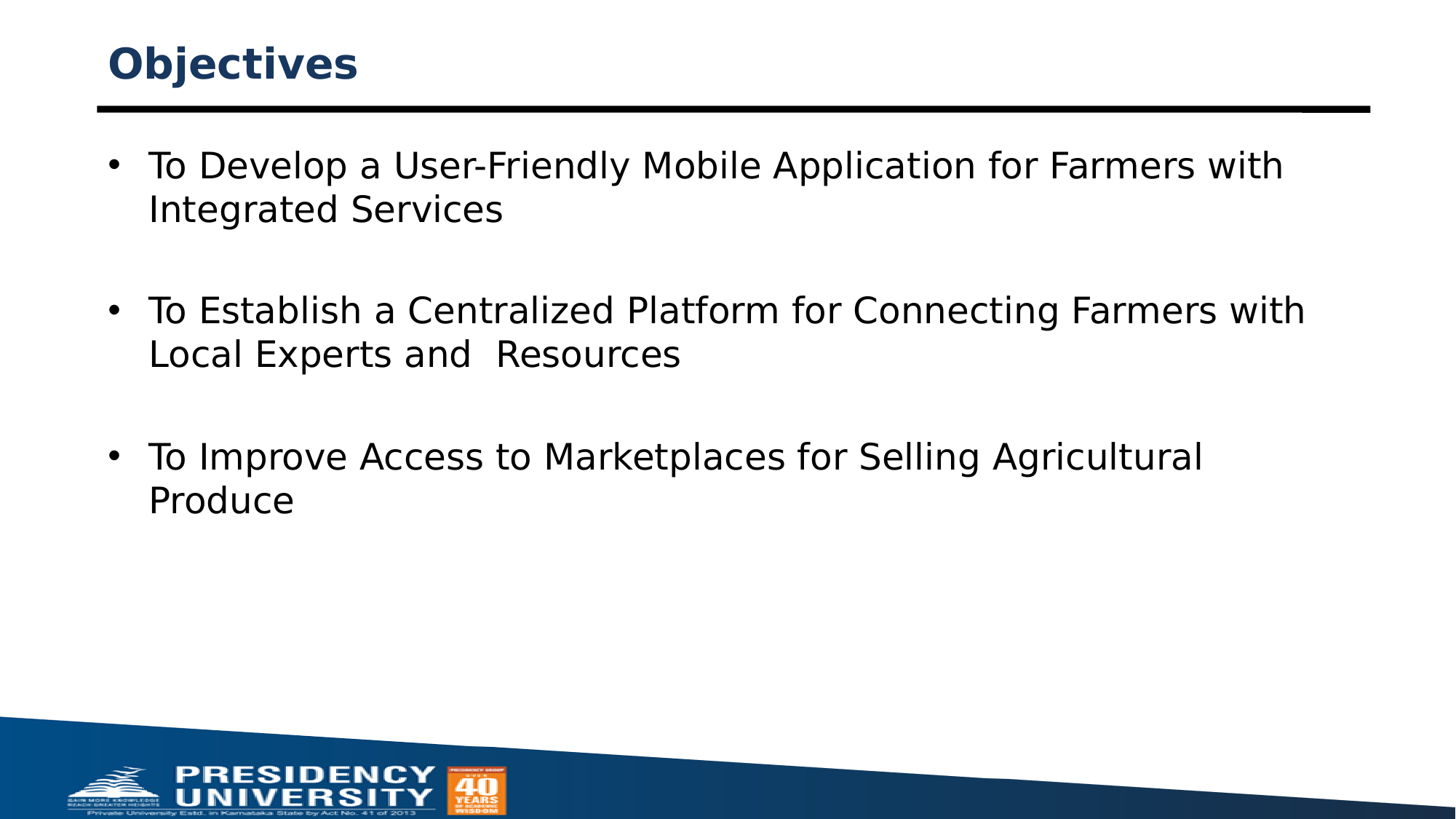

# Objectives
To Develop a User-Friendly Mobile Application for Farmers with Integrated Services

To Establish a Centralized Platform for Connecting Farmers with Local Experts and  Resources

To Improve Access to Marketplaces for Selling Agricultural Produce